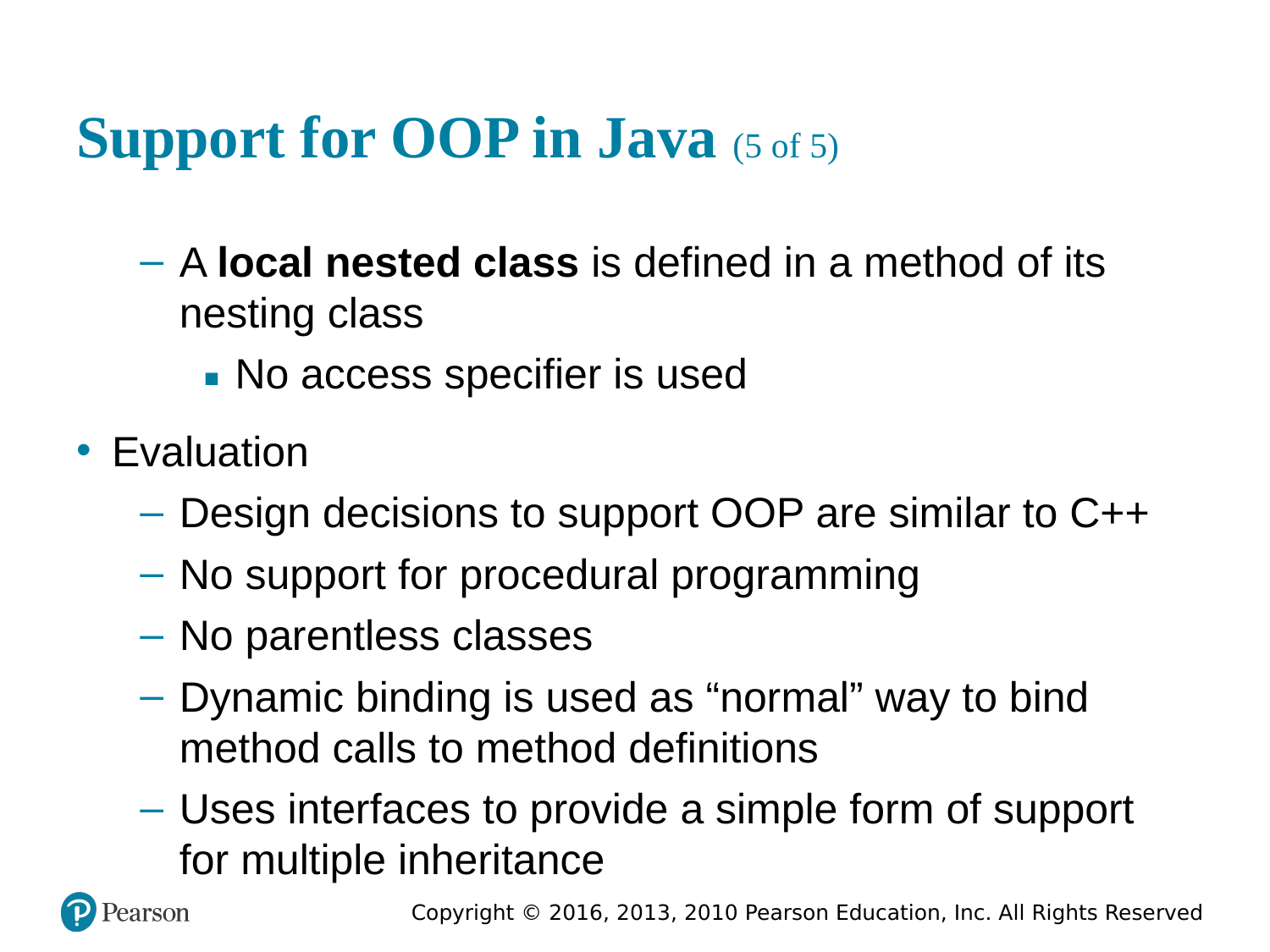

# Support for OOP in Java (5 of 5)
A local nested class is defined in a method of its nesting class
No access specifier is used
Evaluation
Design decisions to support OOP are similar to C++
No support for procedural programming
No parentless classes
Dynamic binding is used as “normal” way to bind method calls to method definitions
Uses interfaces to provide a simple form of support for multiple inheritance